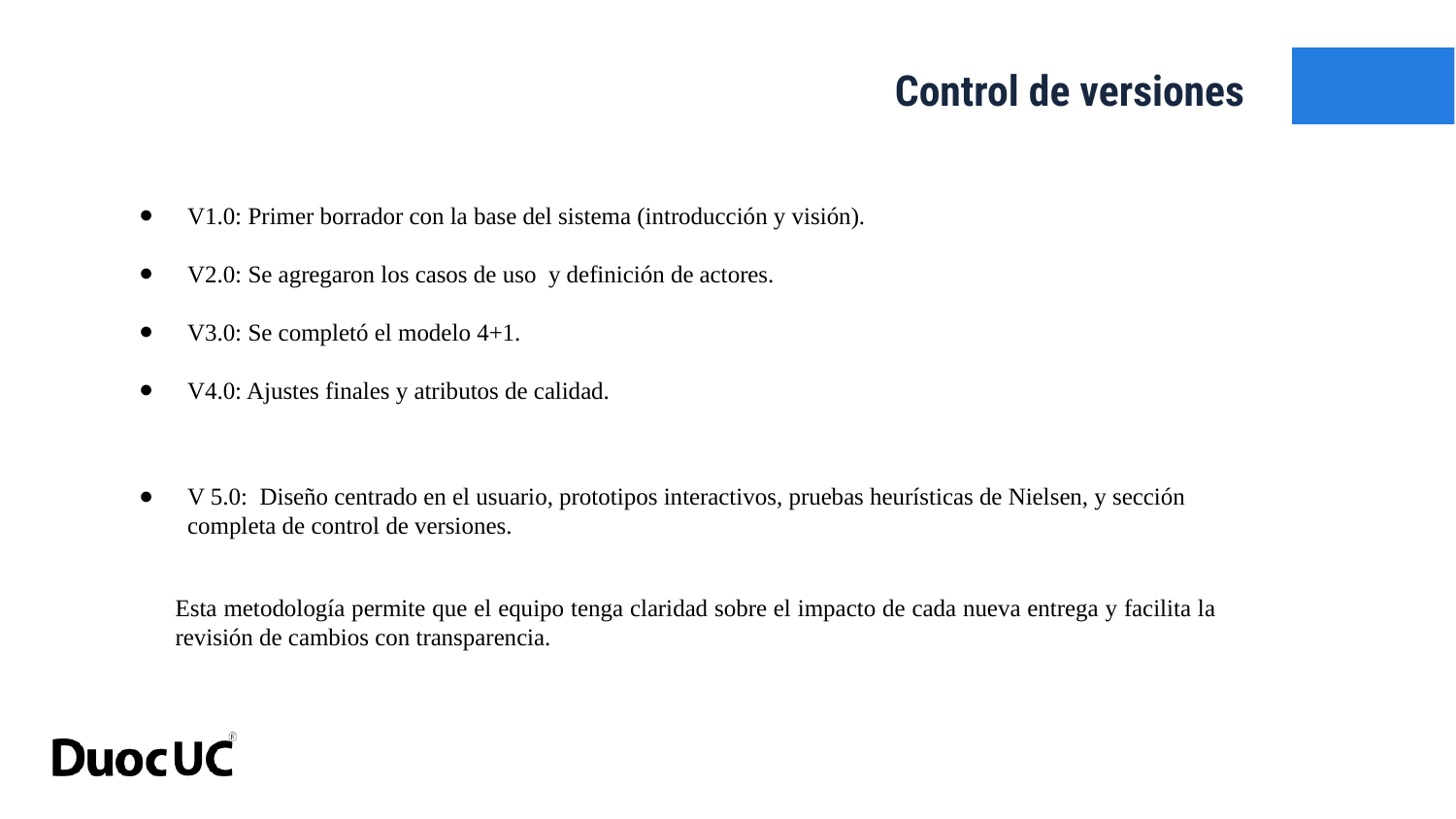

Control de versiones

V1.0: Primer borrador con la base del sistema (introducción y visión).
V2.0: Se agregaron los casos de uso  y definición de actores.
V3.0: Se completó el modelo 4+1.
V4.0: Ajustes finales y atributos de calidad.

V 5.0:  Diseño centrado en el usuario, prototipos interactivos, pruebas heurísticas de Nielsen, y sección completa de control de versiones.
Esta metodología permite que el equipo tenga claridad sobre el impacto de cada nueva entrega y facilita la revisión de cambios con transparencia.